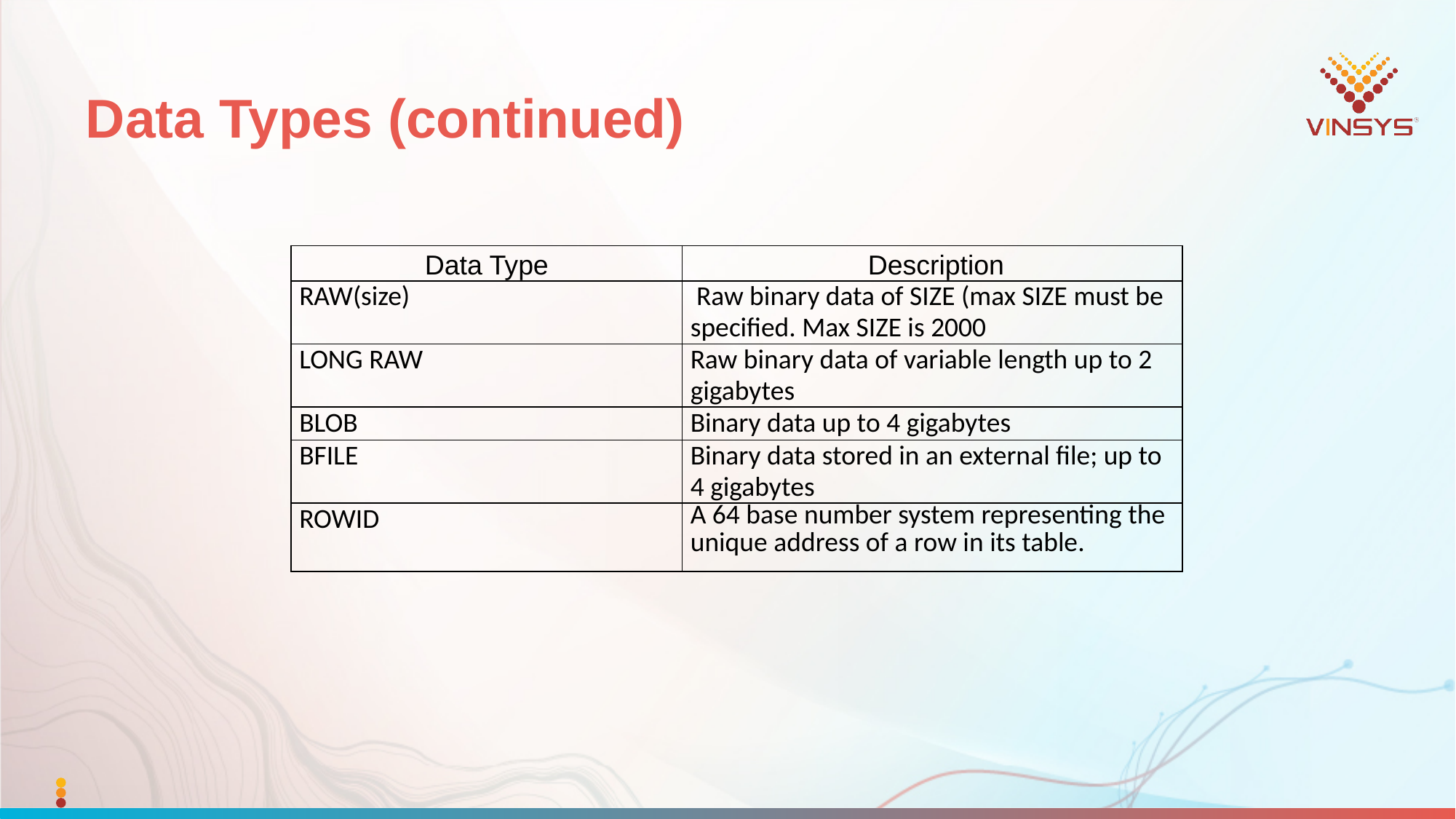

# Data Types (continued)

| Data Type | Description |
| --- | --- |
| RAW(size) | Raw binary data of SIZE (max SIZE must be specified. Max SIZE is 2000 |
| LONG RAW | Raw binary data of variable length up to 2 gigabytes |
| BLOB | Binary data up to 4 gigabytes |
| BFILE | Binary data stored in an external file; up to 4 gigabytes |
| ROWID | A 64 base number system representing the unique address of a row in its table. |